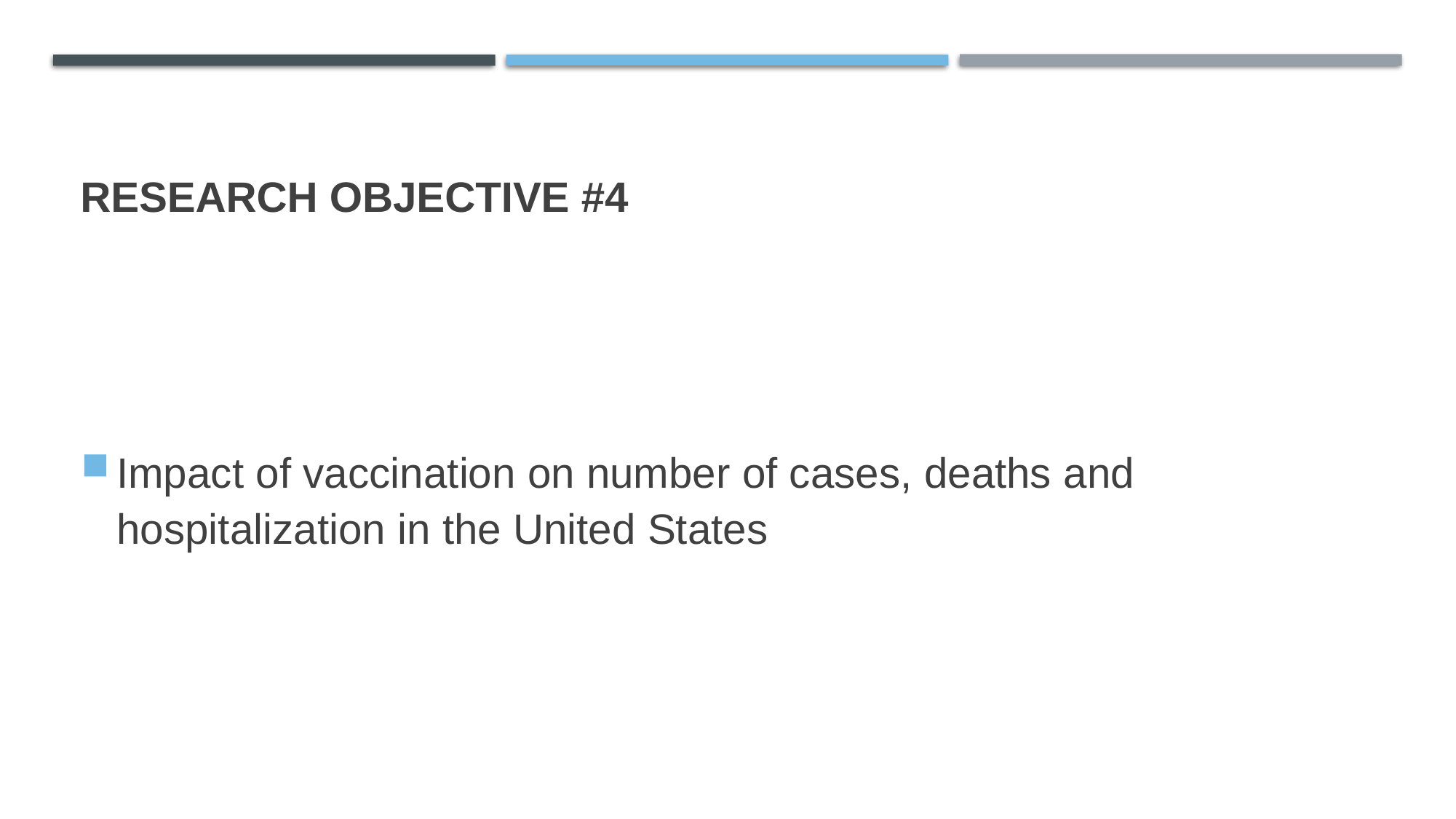

# Research objective #4
Impact of vaccination on number of cases, deaths and hospitalization in the United States